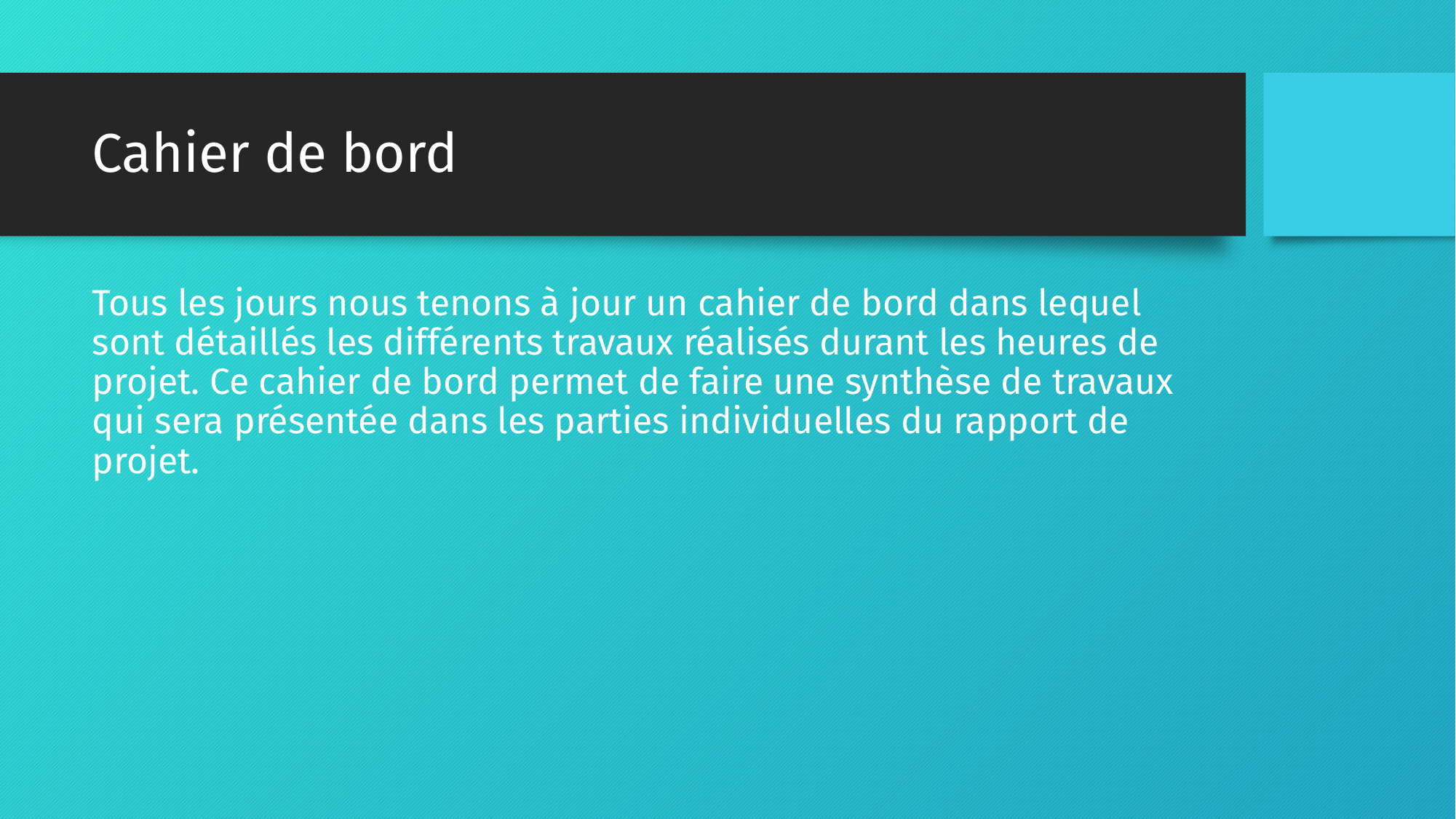

# Cahier de bord
Tous les jours nous tenons à jour un cahier de bord dans lequel sont détaillés les différents travaux réalisés durant les heures de projet. Ce cahier de bord permet de faire une synthèse de travaux qui sera présentée dans les parties individuelles du rapport de projet.